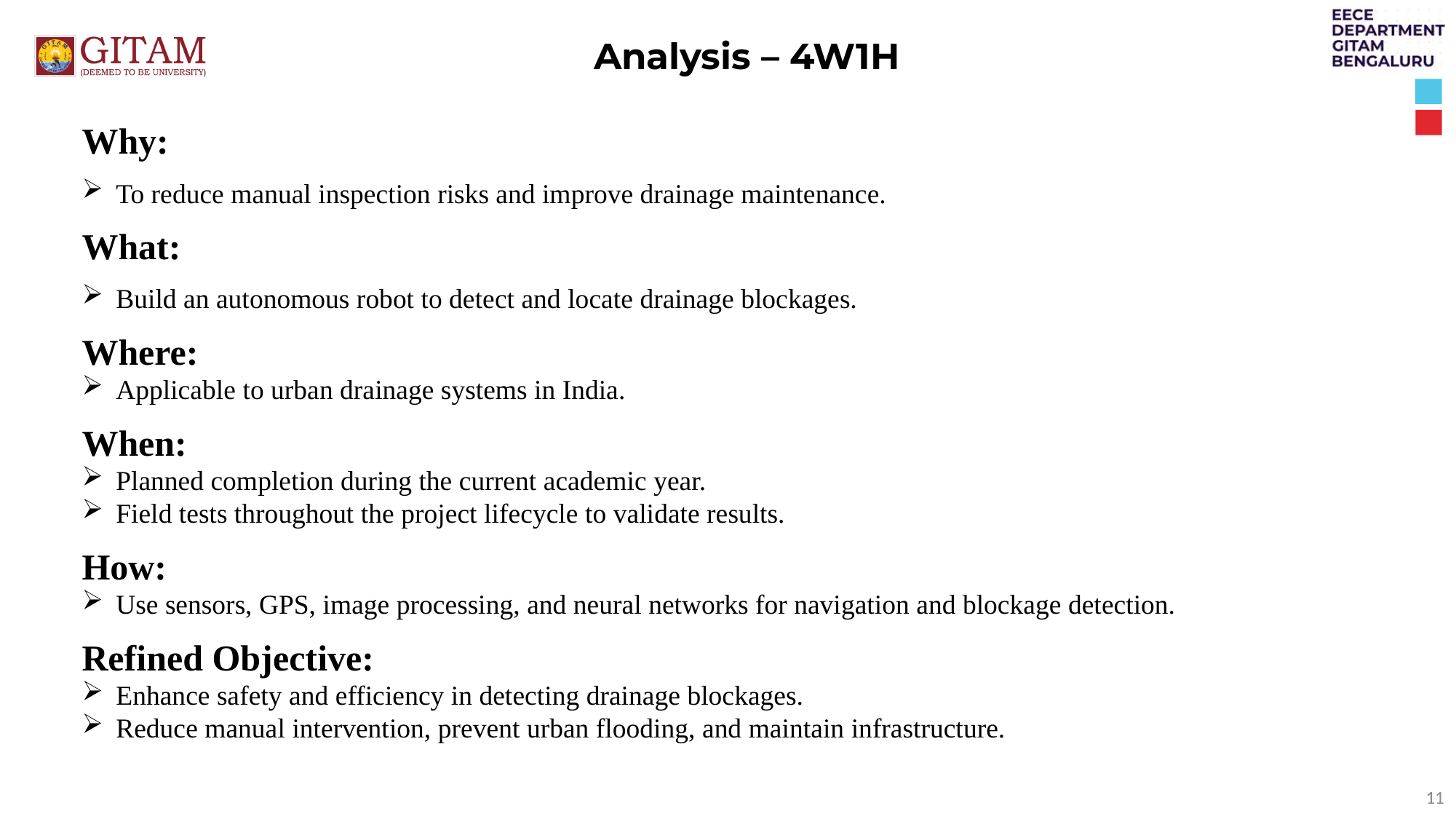

Analysis – 4W1H
Why:

To reduce manual inspection risks and improve drainage maintenance.

What:

Build an autonomous robot to detect and locate drainage blockages.

Where:
Applicable to urban drainage systems in India.

When:
Planned completion during the current academic year.
Field tests throughout the project lifecycle to validate results.

How:
Use sensors, GPS, image processing, and neural networks for navigation and blockage detection.

Refined Objective:
Enhance safety and efficiency in detecting drainage blockages.
Reduce manual intervention, prevent urban flooding, and maintain infrastructure.

11